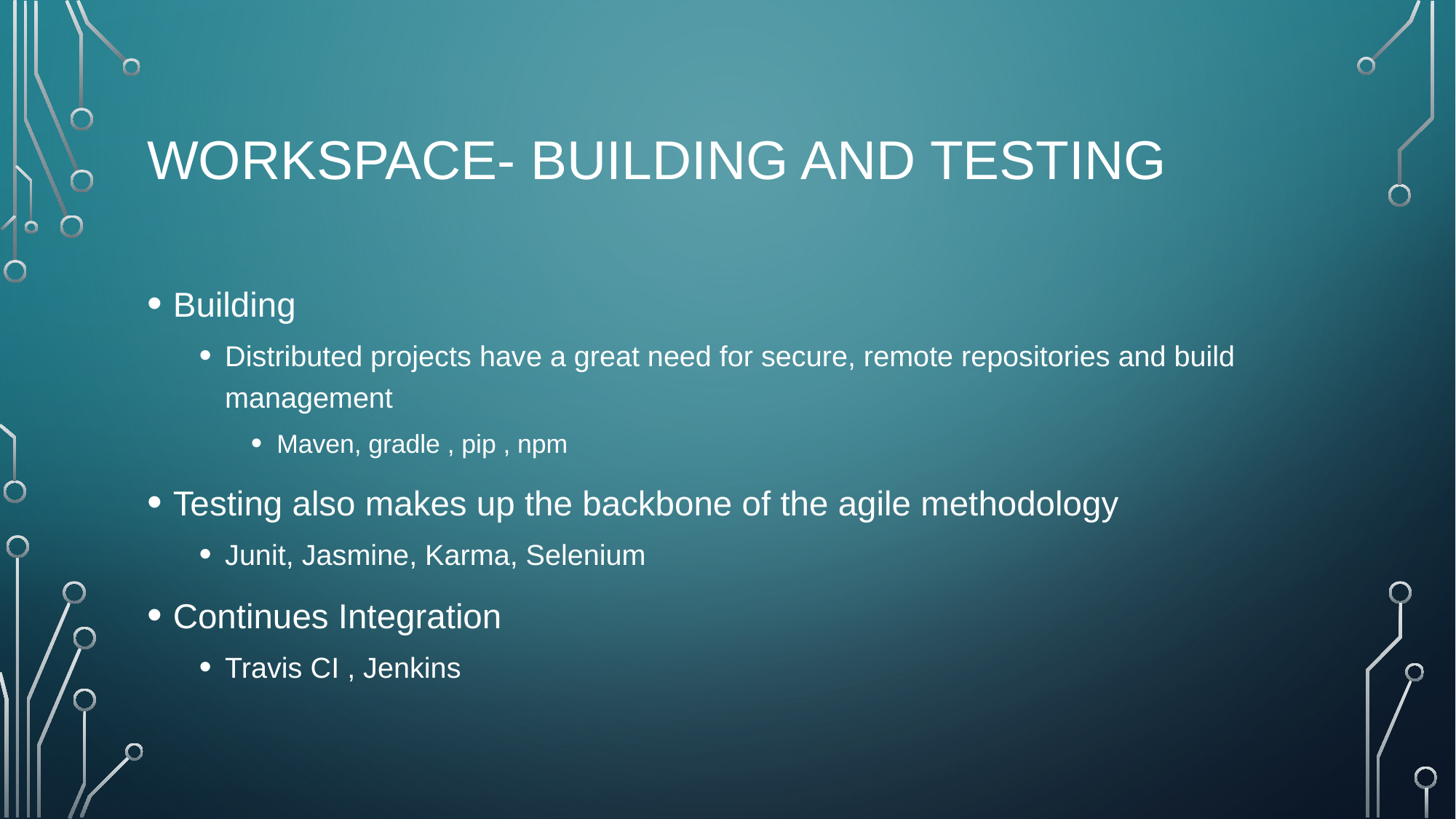

# Workspace- building and testing
Building
Distributed projects have a great need for secure, remote repositories and build management
Maven, gradle , pip , npm
Testing also makes up the backbone of the agile methodology
Junit, Jasmine, Karma, Selenium
Continues Integration
Travis CI , Jenkins